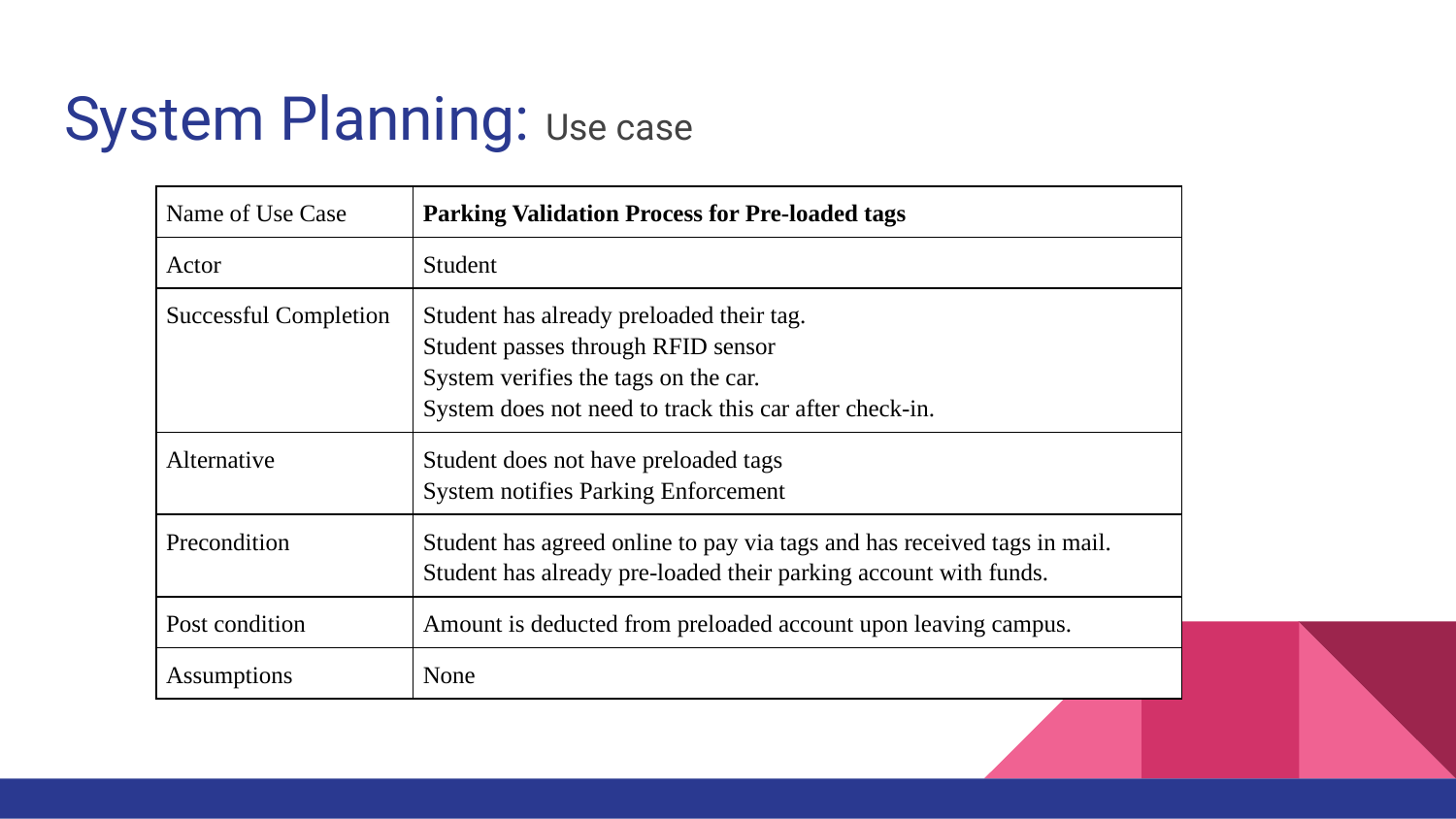

# System Planning: Use case

| Name of Use Case | Parking Validation Process for Pre-loaded tags |
| --- | --- |
| Actor | Student |
| Successful Completion | Student has already preloaded their tag. Student passes through RFID sensor System verifies the tags on the car. System does not need to track this car after check-in. |
| Alternative | Student does not have preloaded tags System notifies Parking Enforcement |
| Precondition | Student has agreed online to pay via tags and has received tags in mail. Student has already pre-loaded their parking account with funds. |
| Post condition | Amount is deducted from preloaded account upon leaving campus. |
| Assumptions | None |